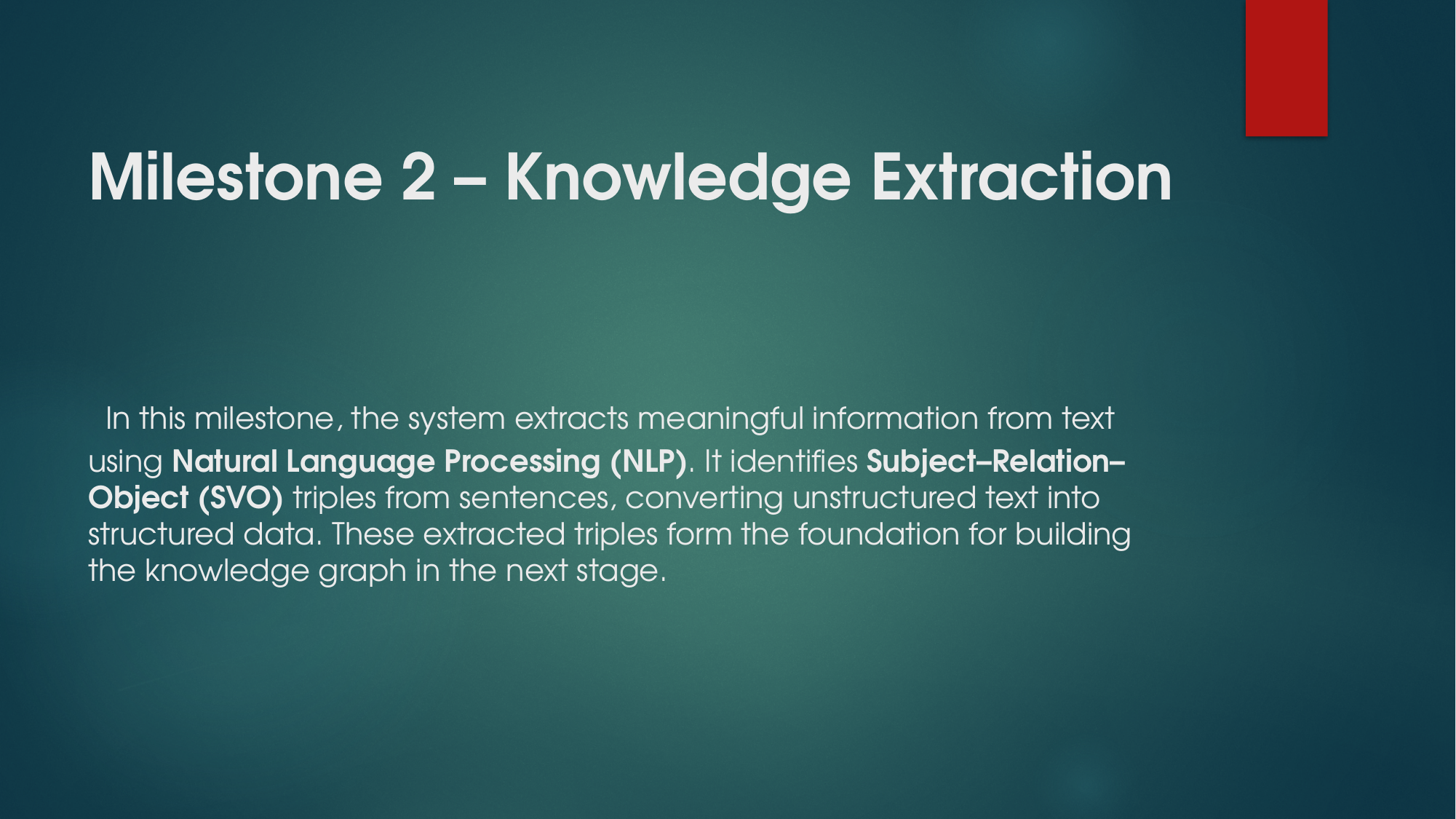

# Milestone 2 – Knowledge Extraction In this milestone, the system extracts meaningful information from text using Natural Language Processing (NLP). It identifies Subject–Relation–Object (SVO) triples from sentences, converting unstructured text into structured data. These extracted triples form the foundation for building the knowledge graph in the next stage.